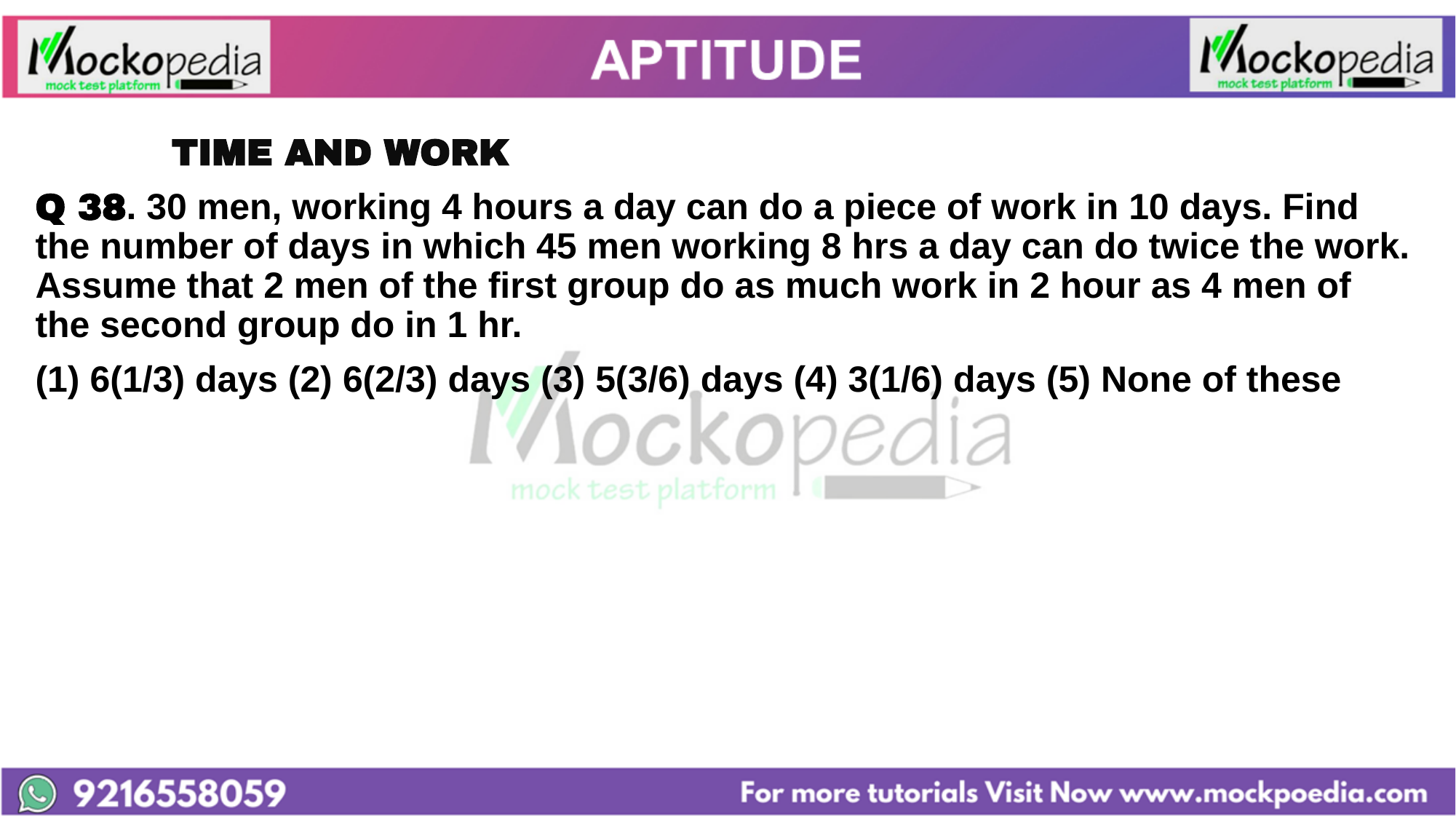

#
		TIME AND WORK
Q 38. 30 men, working 4 hours a day can do a piece of work in 10 days. Find the number of days in which 45 men working 8 hrs a day can do twice the work. Assume that 2 men of the first group do as much work in 2 hour as 4 men of the second group do in 1 hr.
(1) 6(1/3) days (2) 6(2/3) days (3) 5(3/6) days (4) 3(1/6) days (5) None of these